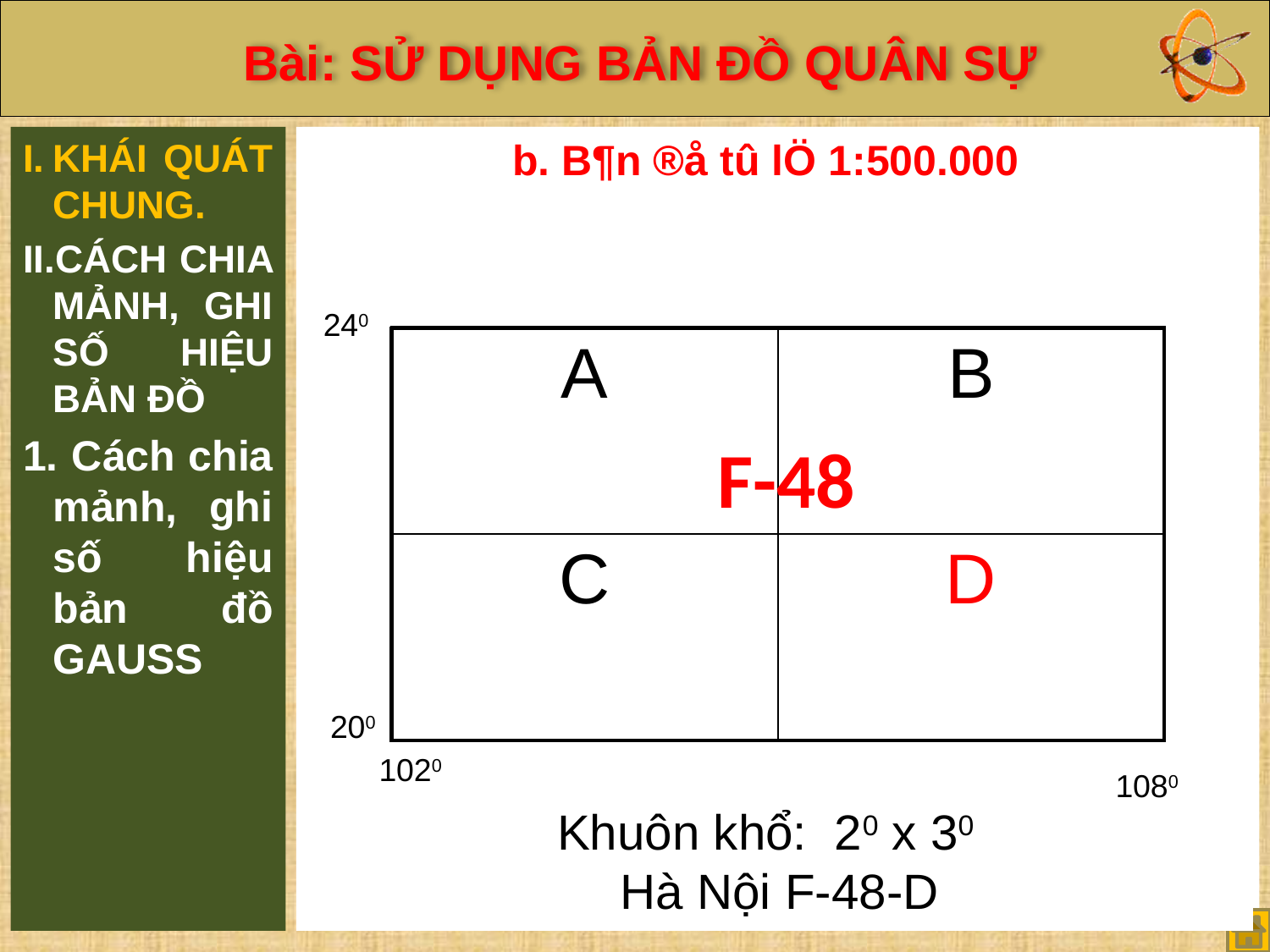

KHÁI QUÁT CHUNG.
CÁCH CHIA MẢNH, GHI SỐ HIỆU BẢN ĐỒ
 Cách chia mảnh, ghi số hiệu bản đồ GAUSS
b. B¶n ®å tû lÖ 1:500.000

240
200
1020
1080
| A | B |
| --- | --- |
| C | D |
 F-48

Khuôn khổ:  20 x 30
 Hà Nội F-48-D